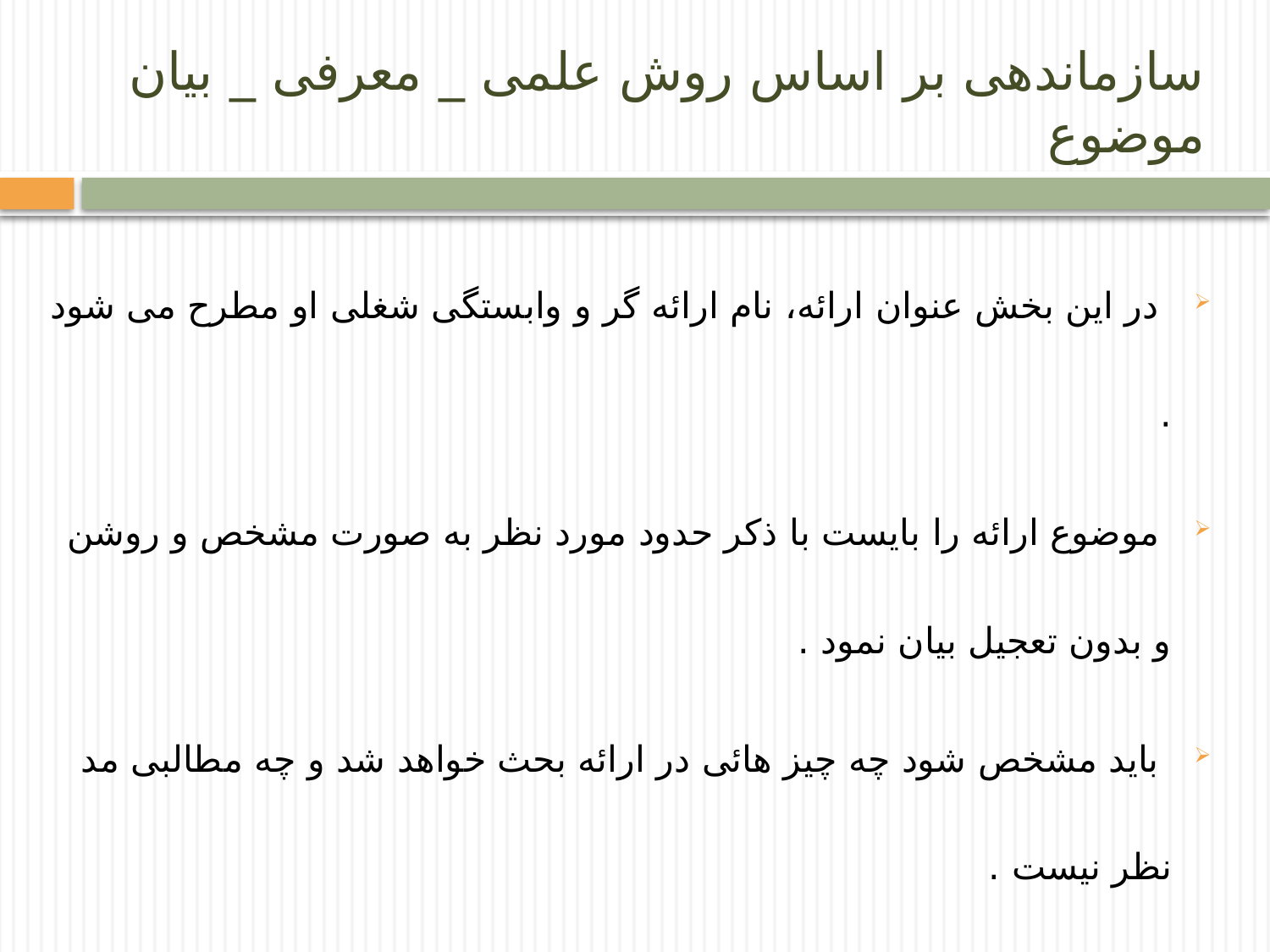

# سازماندهی بر اساس روش علمی _ معرفی _ بیان موضوع
 در این بخش عنوان ارائه، نام ارائه گر و وابستگی شغلی او مطرح می شود .
 موضوع ارائه را بایست با ذکر حدود مورد نظر به صورت مشخص و روشن و بدون تعجیل بیان نمود .
 باید مشخص شود چه چیز هائی در ارائه بحث خواهد شد و چه مطالبی مد نظر نیست .